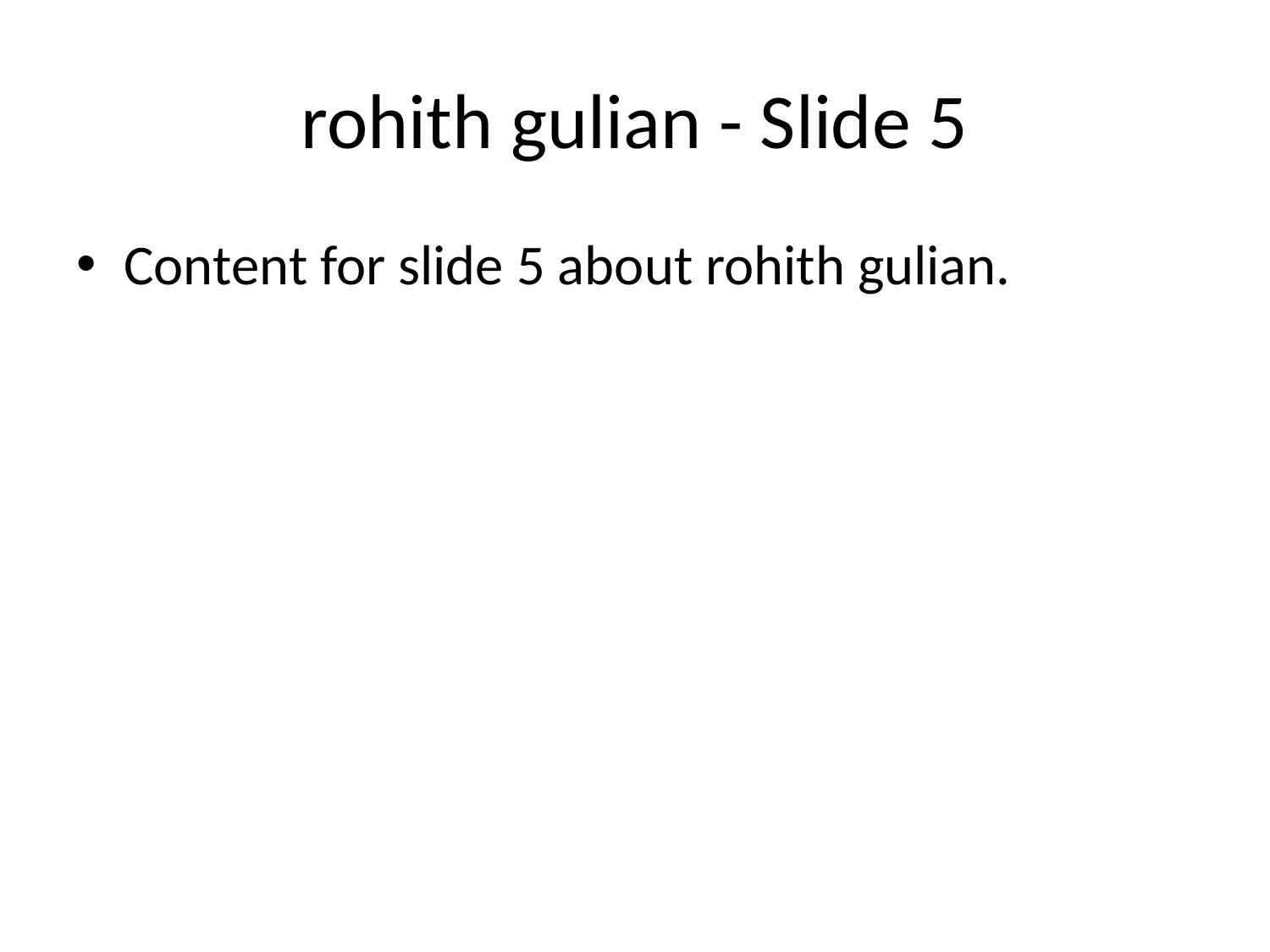

# rohith gulian - Slide 5
Content for slide 5 about rohith gulian.